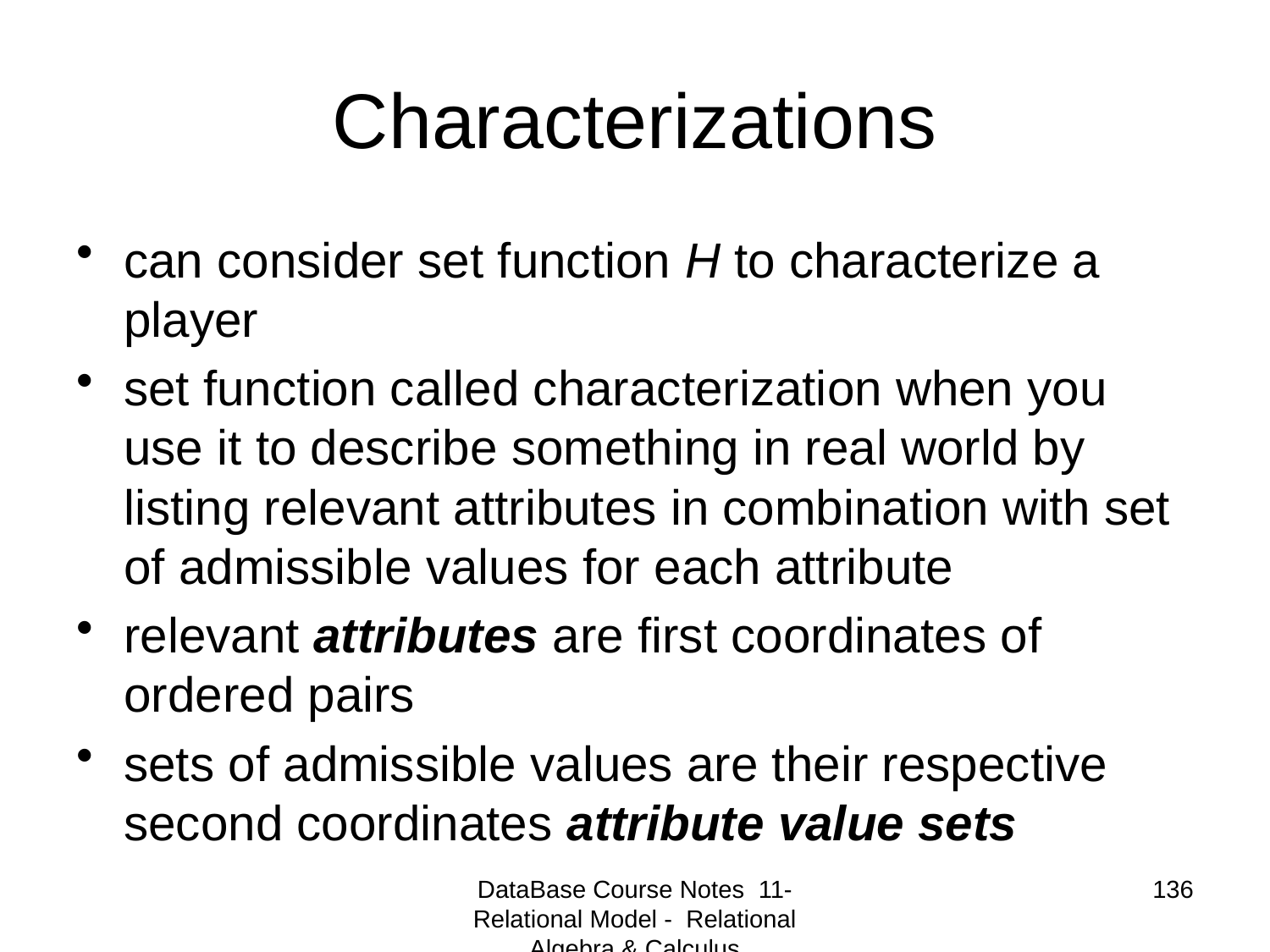

# Characterizations
can consider set function H to characterize a player
set function called characterization when you use it to describe something in real world by listing relevant attributes in combination with set of admissible values for each attribute
relevant attributes are first coordinates of ordered pairs
sets of admissible values are their respective second coordinates attribute value sets
DataBase Course Notes  11- Relational Model -  Relational Algebra & Calculus
136